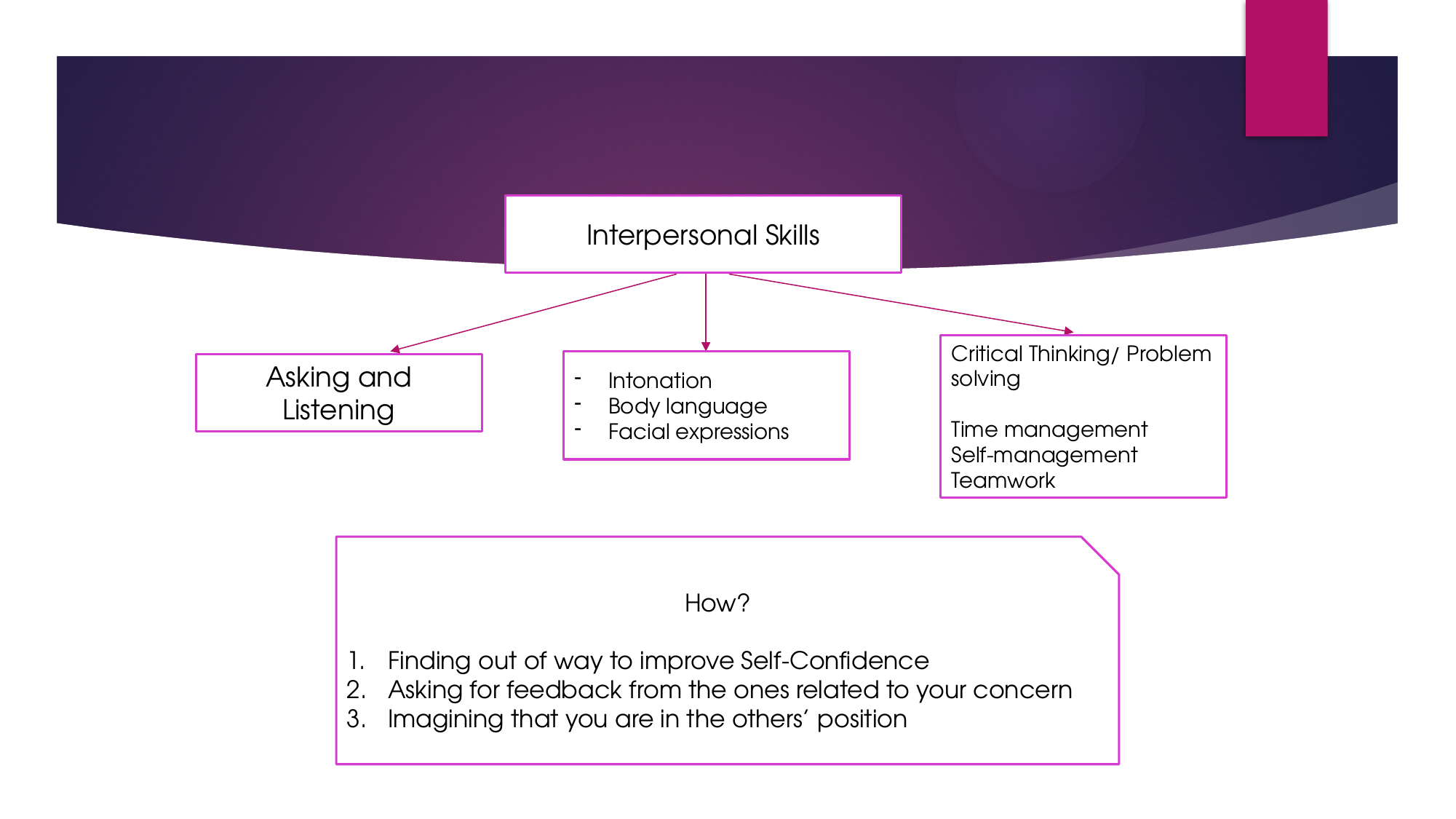

Interpersonal Skills
Critical Thinking/ Problem solving

Time management
Self-management
Teamwork
Intonation
Body language
Facial expressions
Asking and Listening
How?

Finding out of way to improve Self-Confidence
Asking for feedback from the ones related to your concern
Imagining that you are in the others’ position